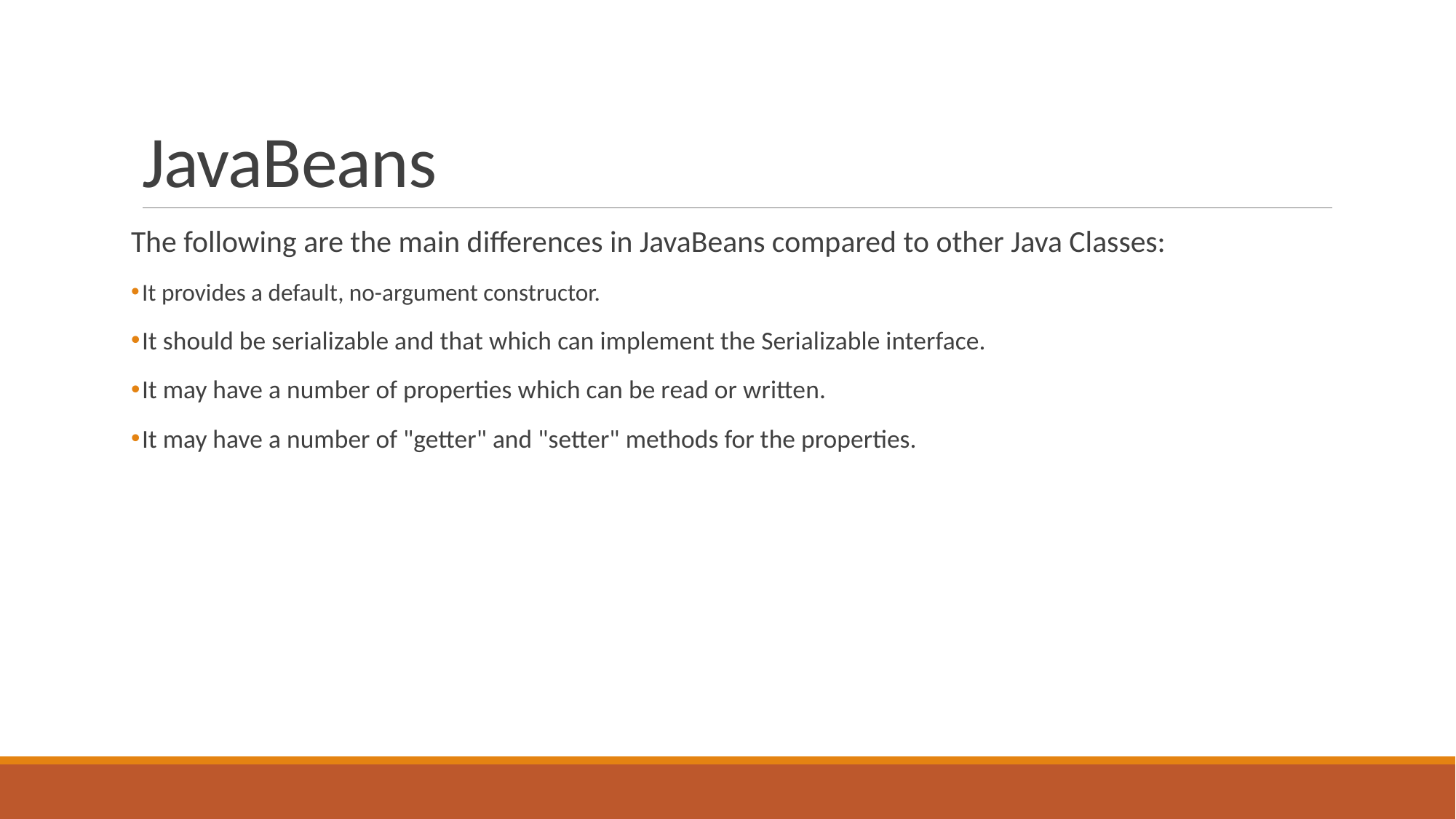

# JavaBeans
The following are the main differences in JavaBeans compared to other Java Classes:
It provides a default, no-argument constructor.
It should be serializable and that which can implement the Serializable interface.
It may have a number of properties which can be read or written.
It may have a number of "getter" and "setter" methods for the properties.